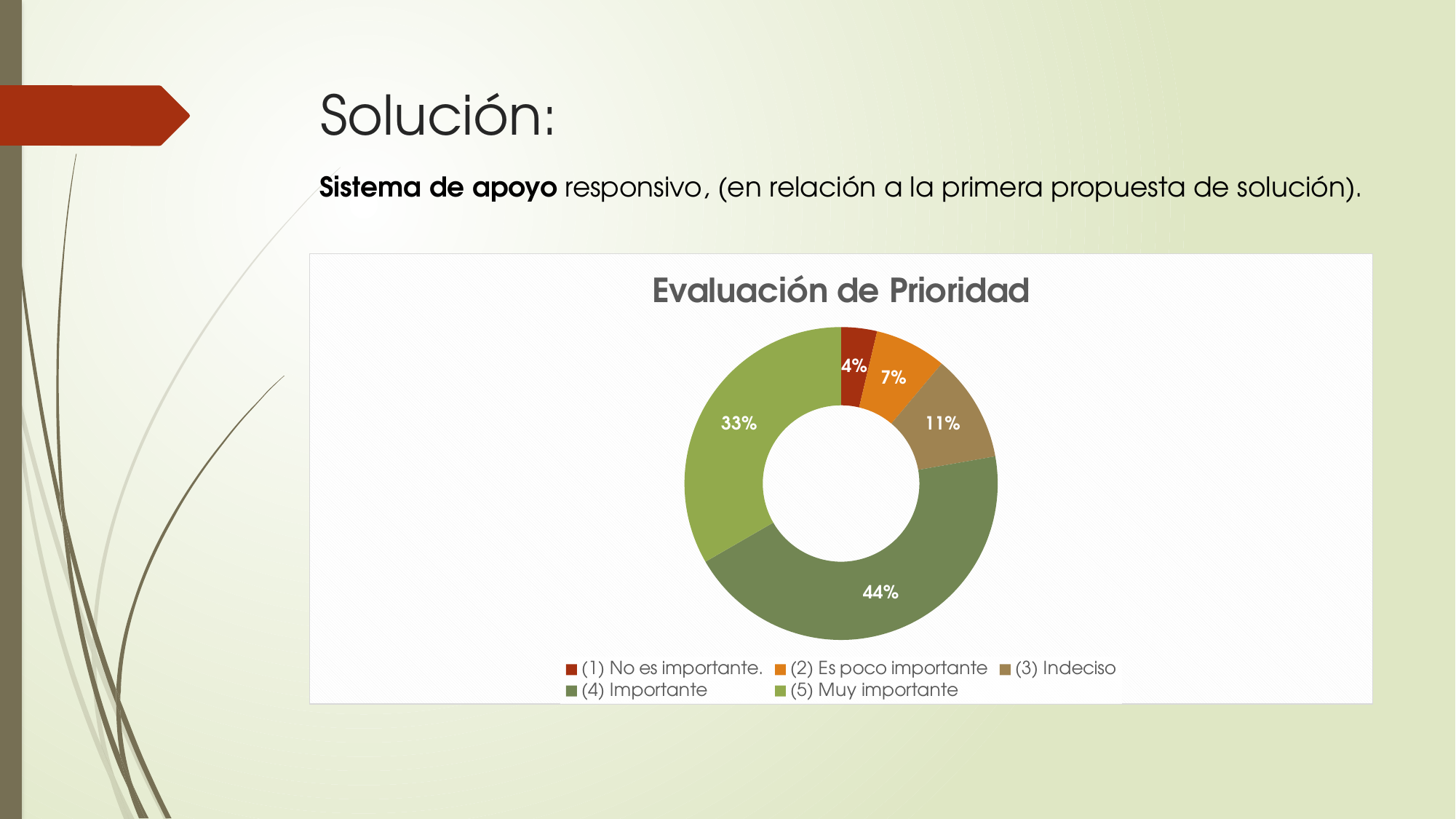

# Solución:
Sistema de apoyo responsivo, (en relación a la primera propuesta de solución).

### Chart:

| Category | Evaluación de Prioridad |
|---|---|
| (1) No es importante. | 1.0 |
| (2) Es poco importante | 2.0 |
| (3) Indeciso | 3.0 |
| (4) Importante | 12.0 |
| (5) Muy importante | 9.0 |